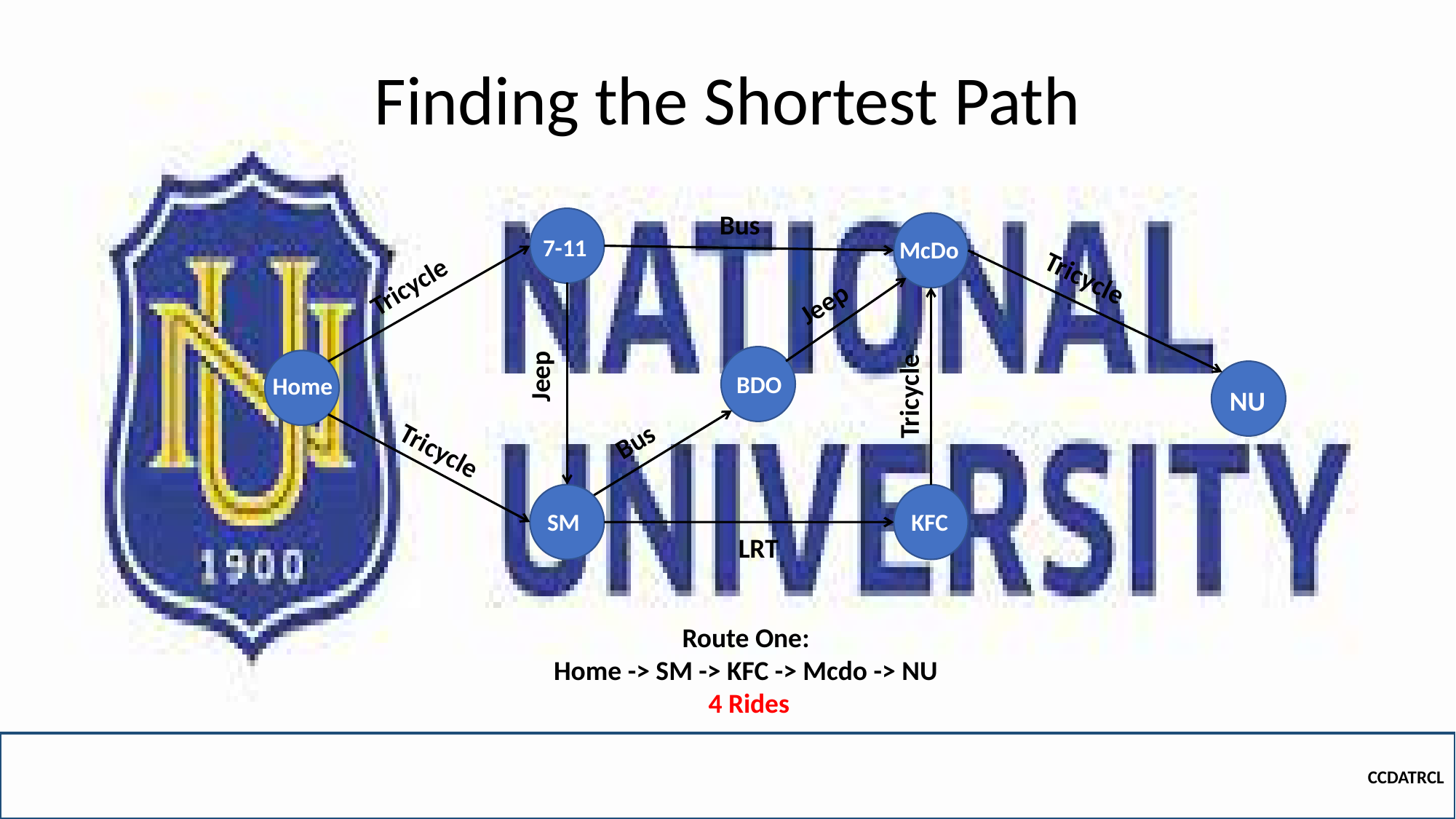

# Finding the Shortest Path

Bus

7-11
McDo
Tricycle
Tricycle
Jeep

Jeep

BDO
Home
Tricycle
NU
Bus
Tricycle

SM
KFC
LRT
Route One:
Home -> SM -> KFC -> Mcdo -> NU
4 Rides
CCDATRCL